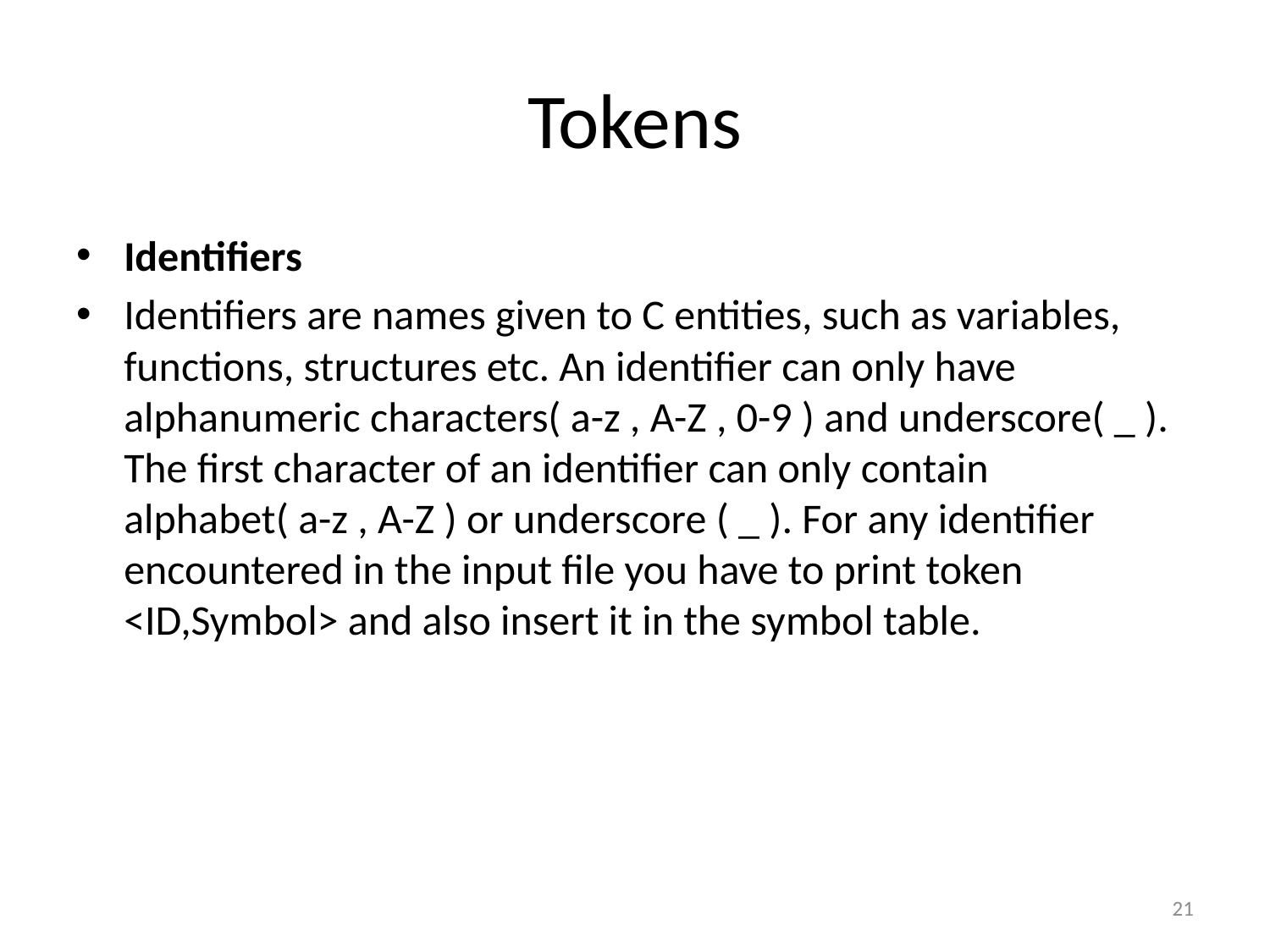

# Tokens
Identifiers
Identifiers are names given to C entities, such as variables, functions, structures etc. An identifier can only have alphanumeric characters( a-z , A-Z , 0-9 ) and underscore( _ ). The first character of an identifier can only contain alphabet( a-z , A-Z ) or underscore ( _ ). For any identifier encountered in the input file you have to print token <ID,Symbol> and also insert it in the symbol table.
21